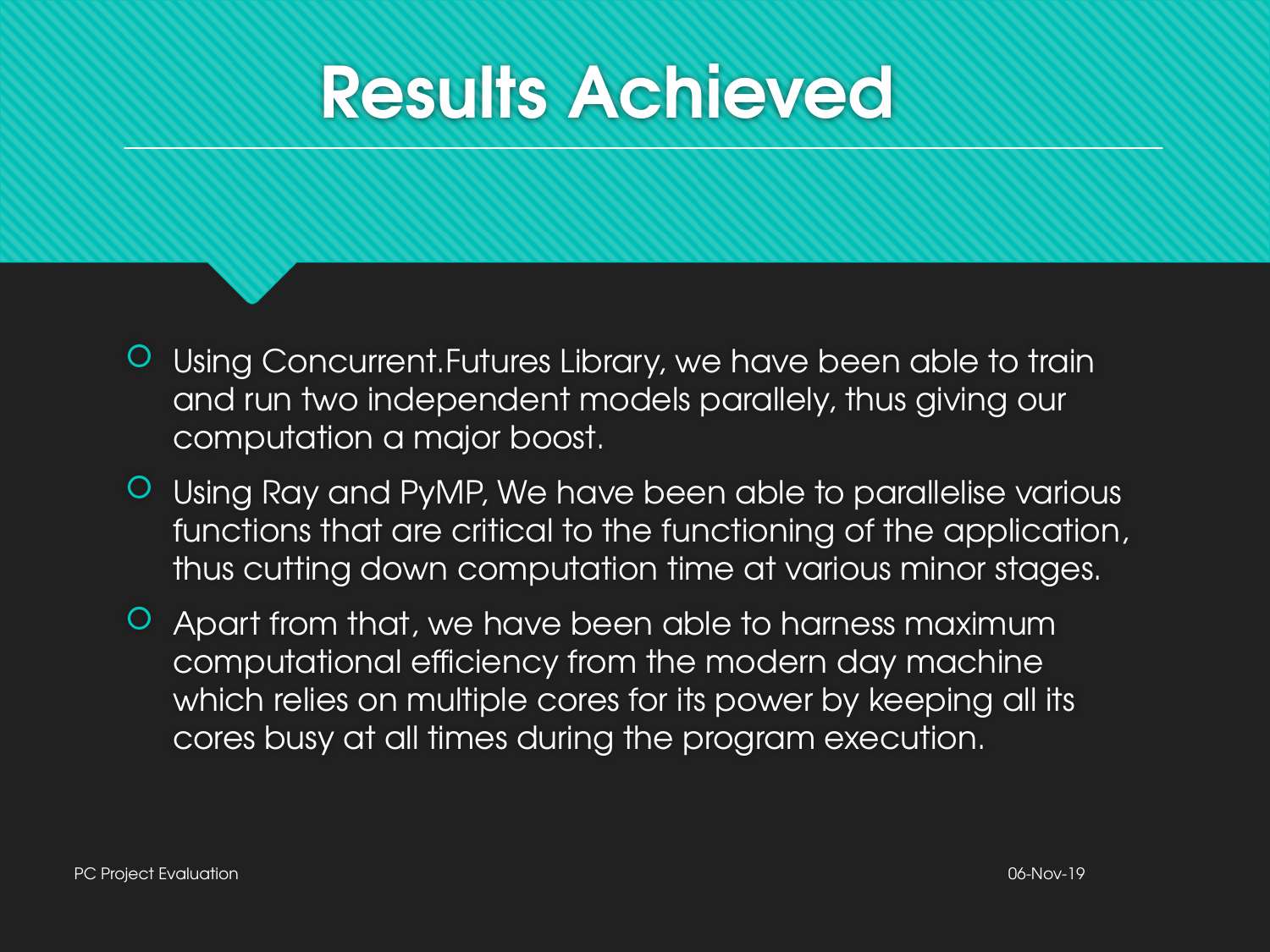

# Results Achieved
Using Concurrent.Futures Library, we have been able to train and run two independent models parallely, thus giving our computation a major boost.
Using Ray and PyMP, We have been able to parallelise various functions that are critical to the functioning of the application, thus cutting down computation time at various minor stages.
Apart from that, we have been able to harness maximum computational efficiency from the modern day machine which relies on multiple cores for its power by keeping all its cores busy at all times during the program execution.
PC Project Evaluation
06-Nov-19